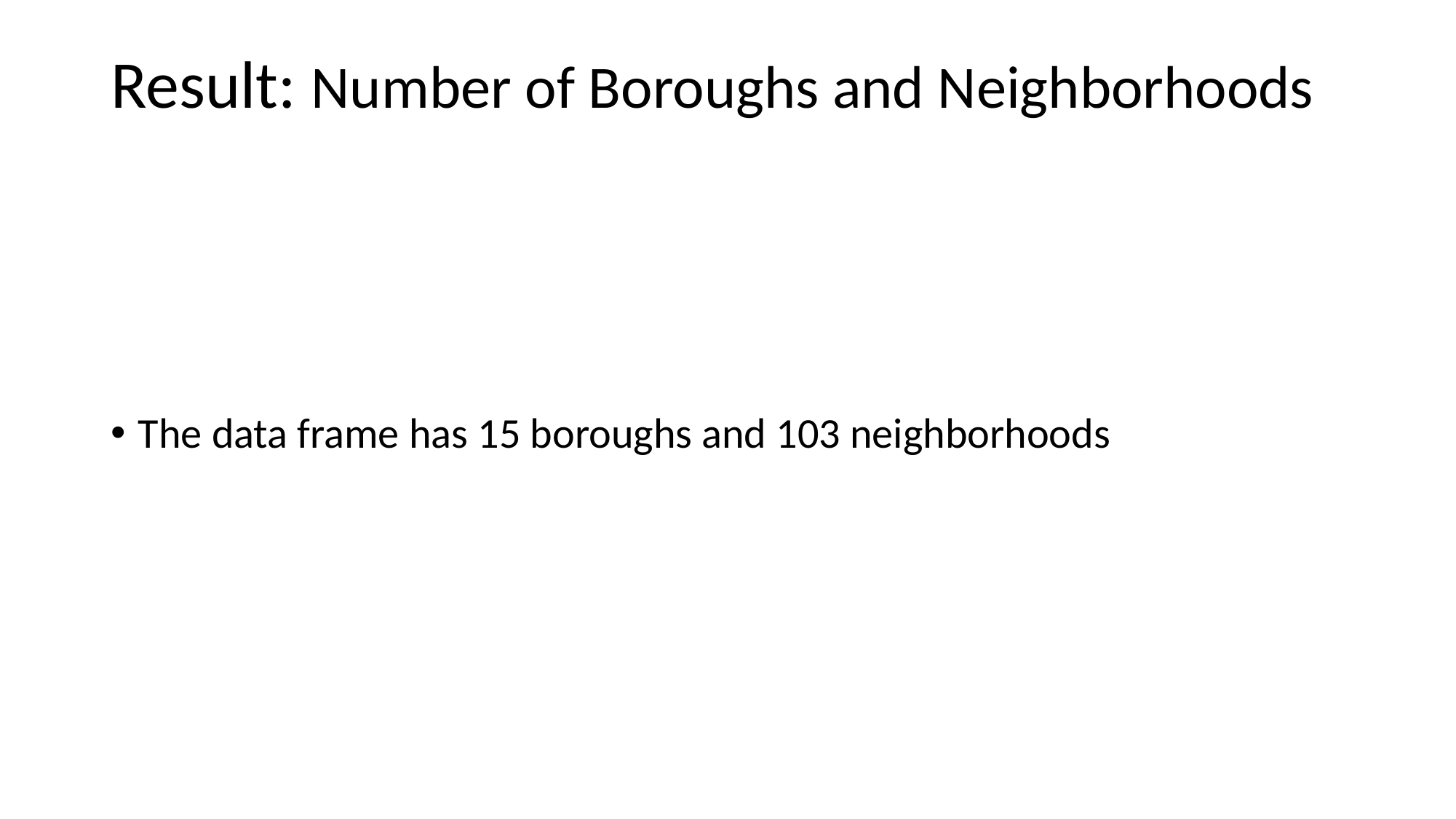

# Result: Number of Boroughs and Neighborhoods

The data frame has 15 boroughs and 103 neighborhoods